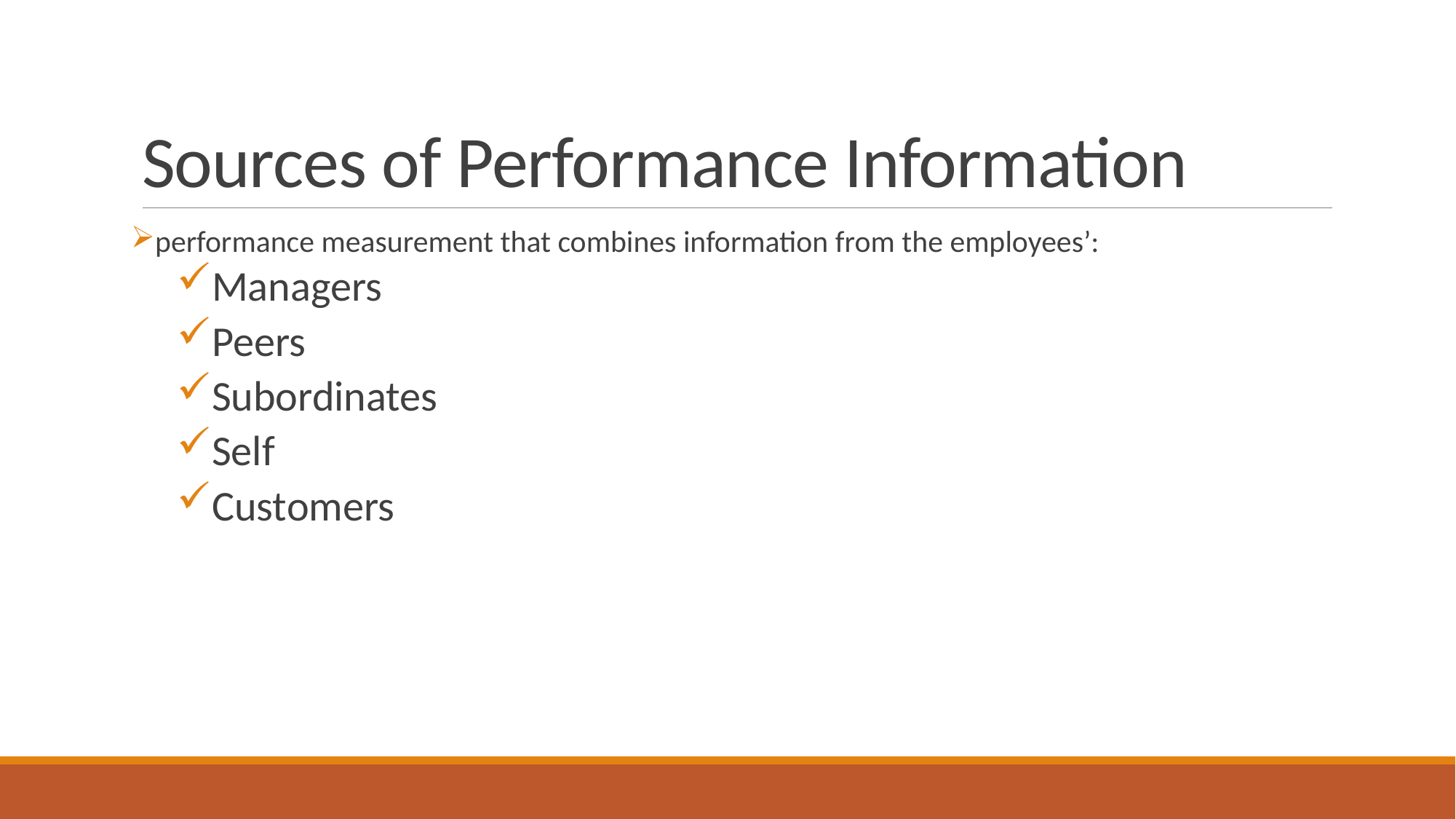

# Sources of Performance Information
performance measurement that combines information from the employees’:
Managers
Peers
Subordinates
Self
Customers